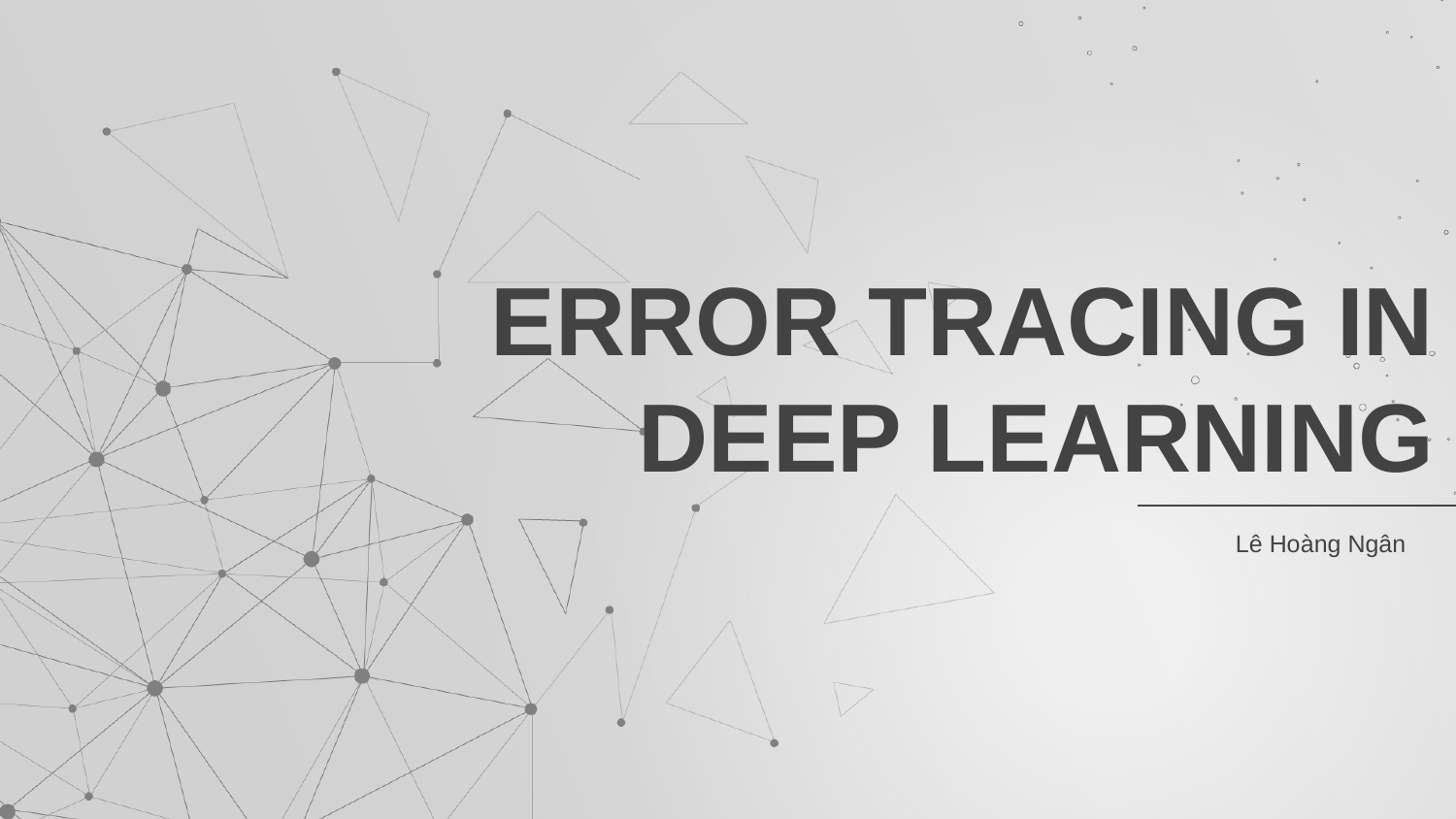

# ERROR TRACING IN DEEP LEARNING
Lê Hoàng Ngân